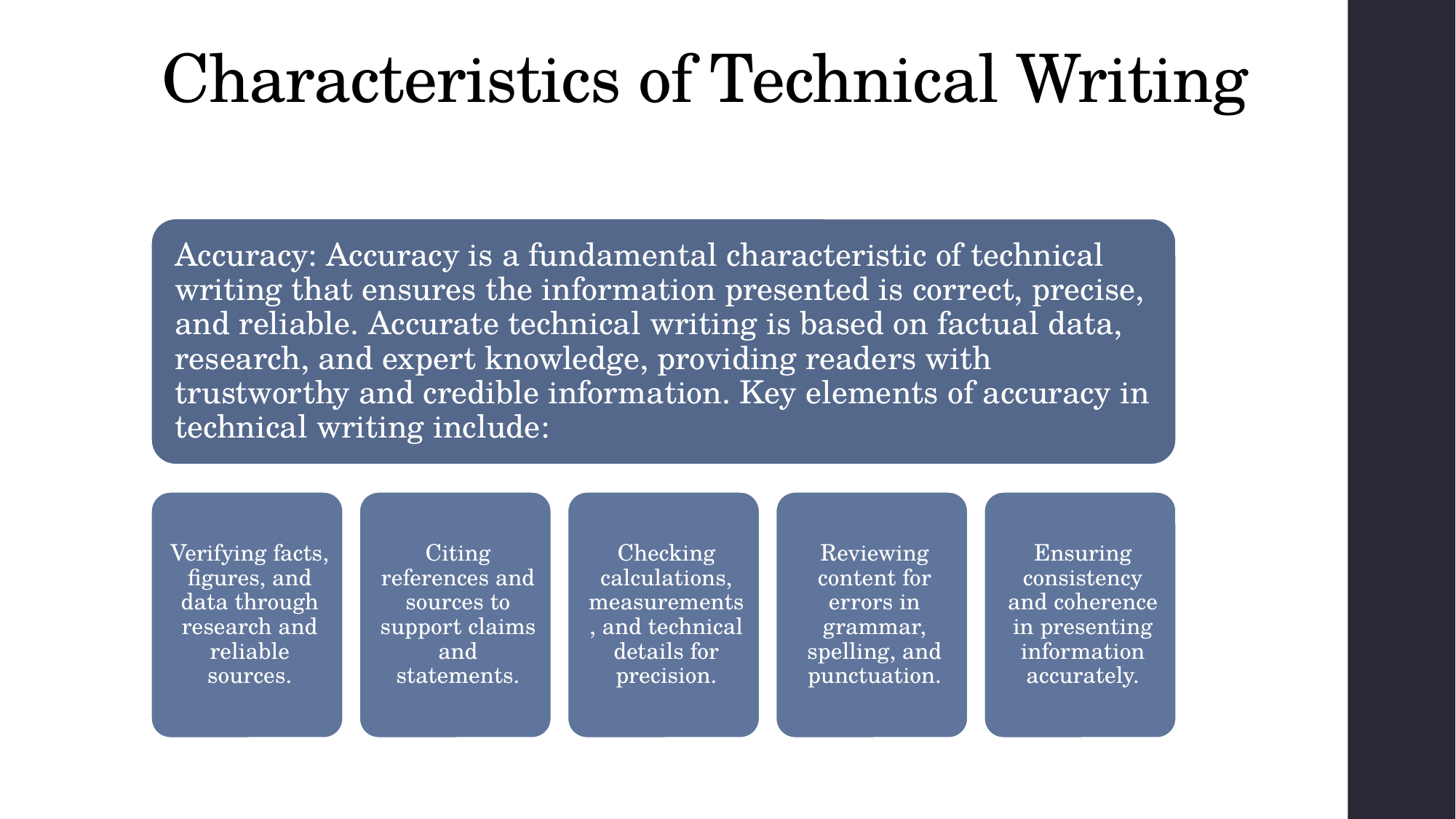

# Characteristics of Technical Writing
Accuracy: Accuracy is a fundamental characteristic of technical writing that ensures the information presented is correct, precise, and reliable. Accurate technical writing is based on factual data, research, and expert knowledge, providing readers with trustworthy and credible information. Key elements of accuracy in technical writing include:
Verifying facts, figures, and data through research and reliable sources.
Citing references and sources to support claims and statements.
Checking calculations, measurements, and technical details for precision.
Reviewing content for errors in grammar, spelling, and punctuation.
Ensuring consistency and coherence in presenting information accurately.